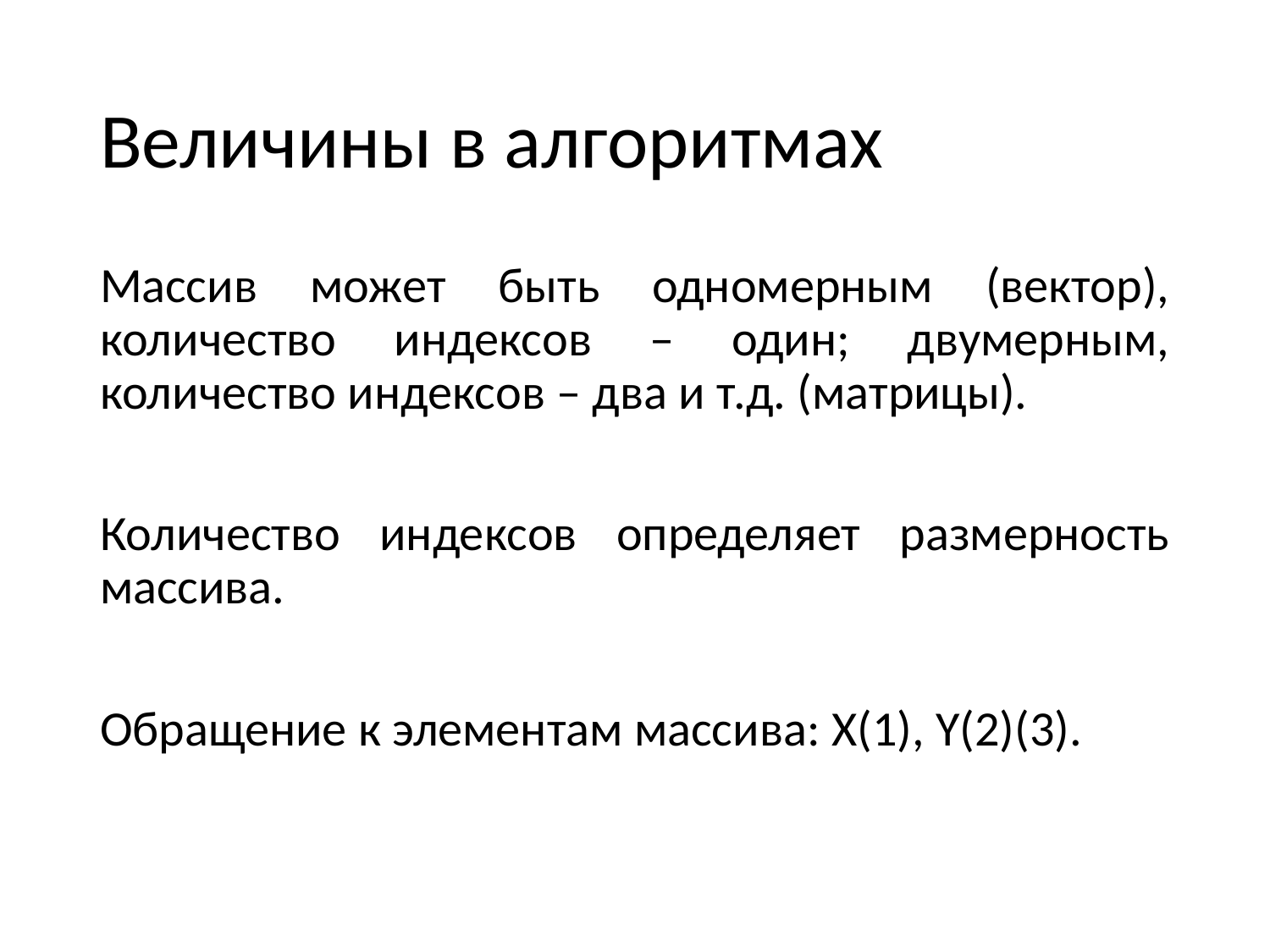

# Величины в алгоритмах
Массив может быть одномерным (вектор), количество индексов – один; двумерным, количество индексов – два и т.д. (матрицы).

Количество индексов определяет размерность массива.

Обращение к элементам массива: X(1), Y(2)(3).